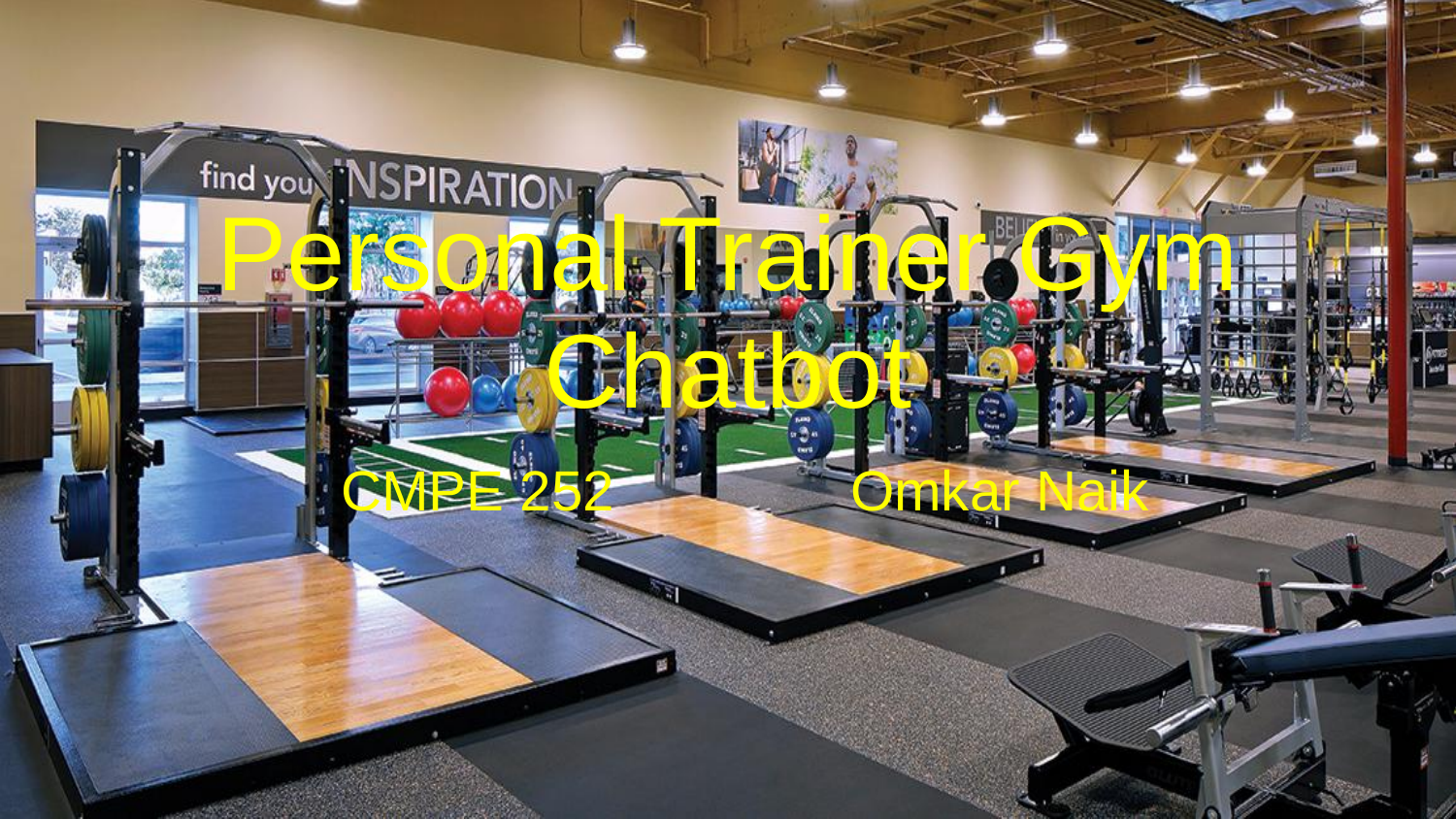

# Personal Trainer Gym Chatbot
CMPE 252               Omkar Naik